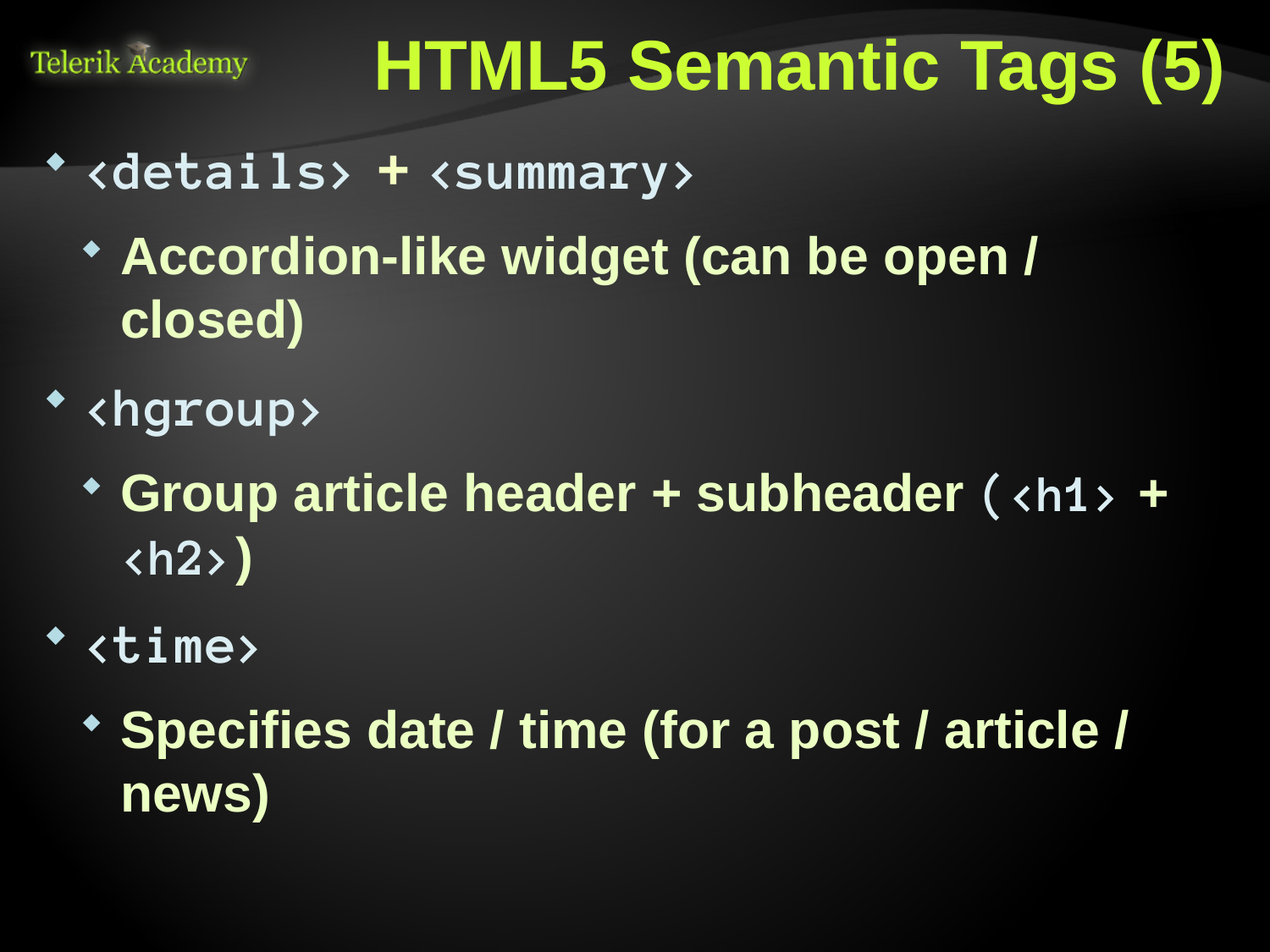

# HTML5 Semantic Tags (5)
<details> + <summary>
Accordion-like widget (can be open / closed)
<hgroup>
Group article header + subheader (<h1> + <h2>)
<time>
Specifies date / time (for a post / article / news)